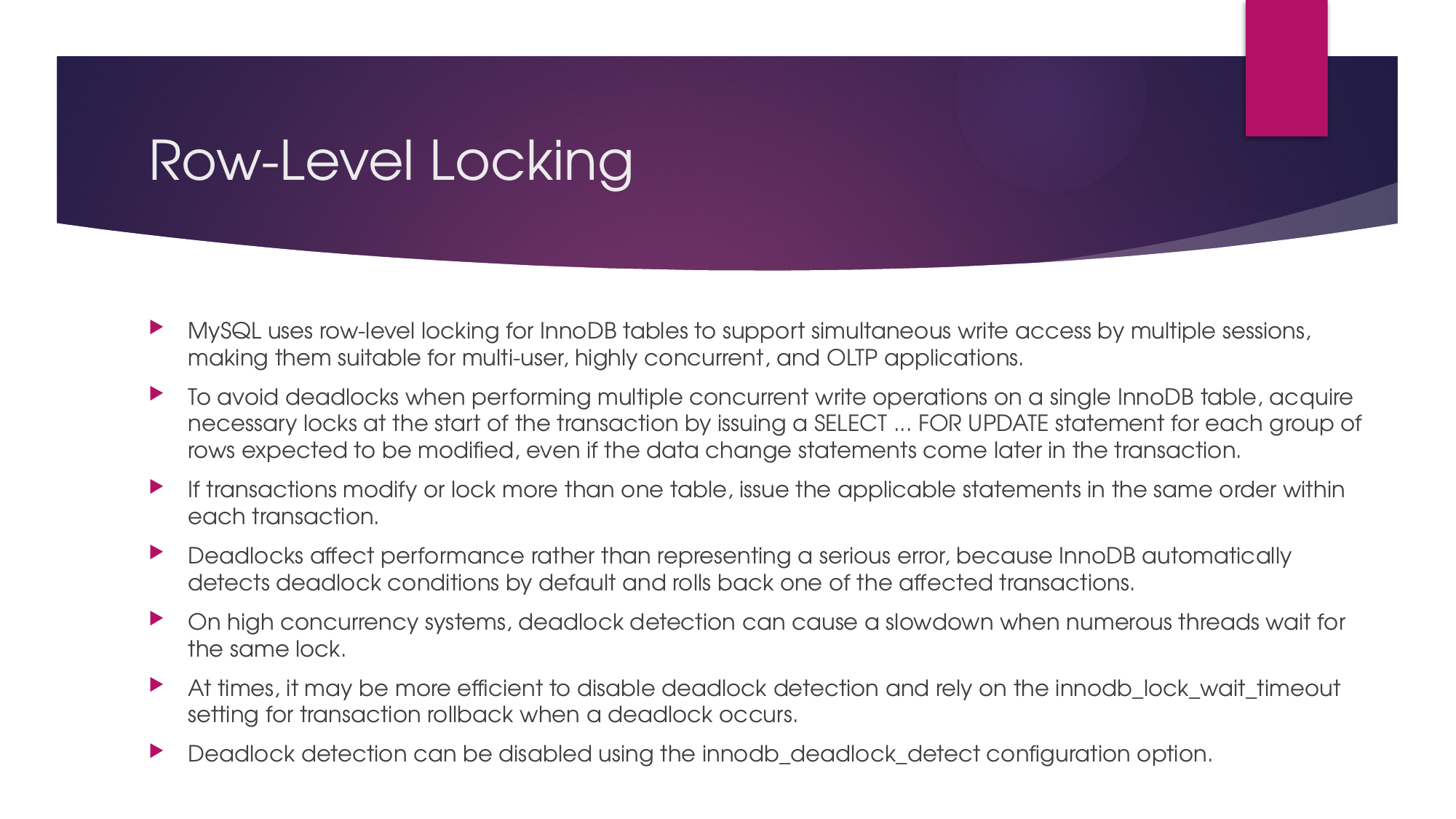

# Row-Level Locking
MySQL uses row-level locking for InnoDB tables to support simultaneous write access by multiple sessions, making them suitable for multi-user, highly concurrent, and OLTP applications.
To avoid deadlocks when performing multiple concurrent write operations on a single InnoDB table, acquire necessary locks at the start of the transaction by issuing a SELECT ... FOR UPDATE statement for each group of rows expected to be modified, even if the data change statements come later in the transaction.
If transactions modify or lock more than one table, issue the applicable statements in the same order within each transaction.
Deadlocks affect performance rather than representing a serious error, because InnoDB automatically detects deadlock conditions by default and rolls back one of the affected transactions.
On high concurrency systems, deadlock detection can cause a slowdown when numerous threads wait for the same lock.
At times, it may be more efficient to disable deadlock detection and rely on the innodb_lock_wait_timeout setting for transaction rollback when a deadlock occurs.
Deadlock detection can be disabled using the innodb_deadlock_detect configuration option.